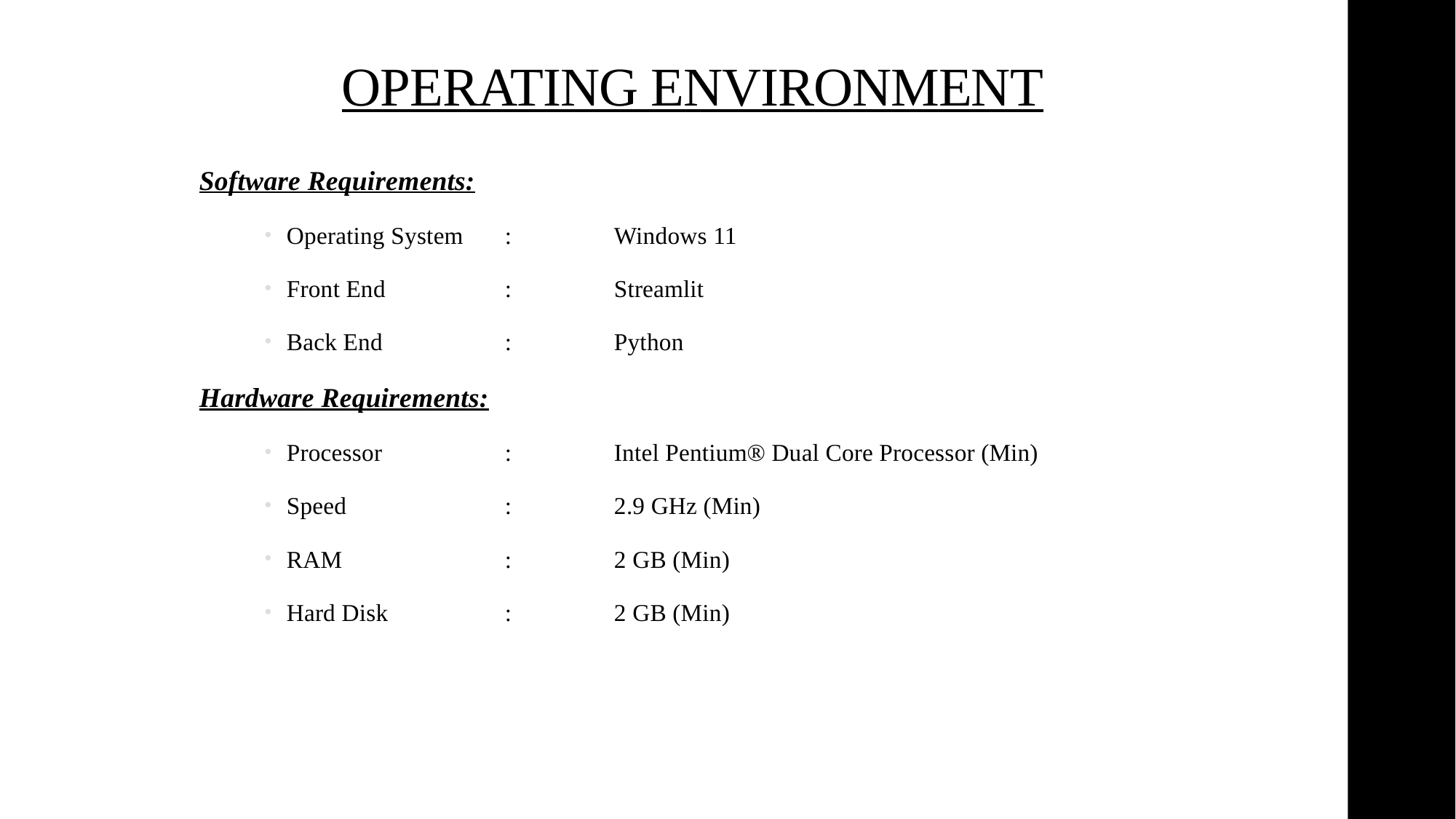

# OPERATING ENVIRONMENT
Software Requirements:
Operating System	:	Windows 11
Front End		:	Streamlit
Back End 		: 	Python
Hardware Requirements:
Processor		:	Intel Pentium® Dual Core Processor (Min)
Speed		:	2.9 GHz (Min)
RAM		:	2 GB (Min)
Hard Disk		:	2 GB (Min)